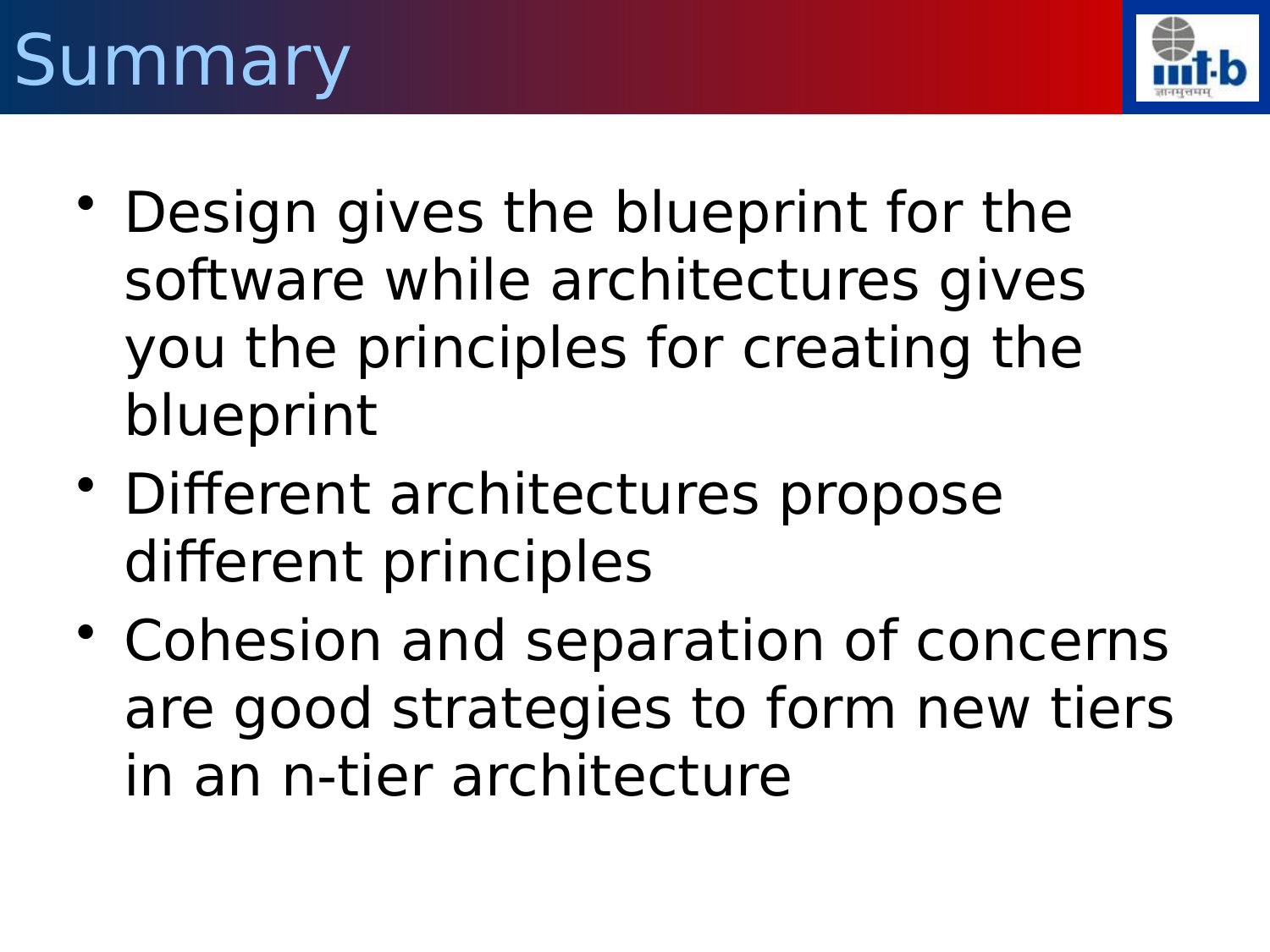

# Summary
Design gives the blueprint for the software while architectures gives you the principles for creating the blueprint
Different architectures propose different principles
Cohesion and separation of concerns are good strategies to form new tiers in an n-tier architecture